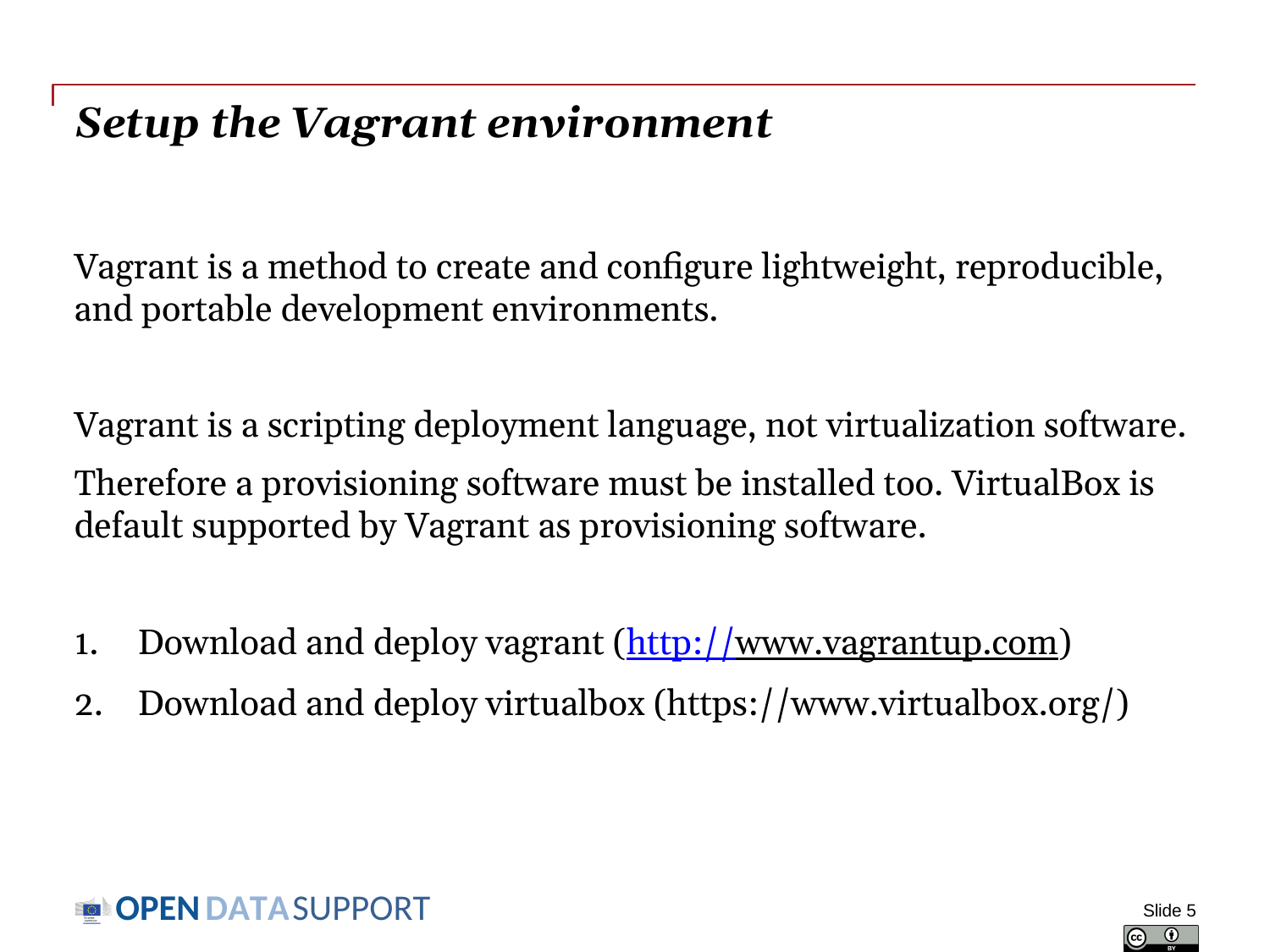

# Setup the Vagrant environment
Vagrant is a method to create and configure lightweight, reproducible, and portable development environments.

Vagrant is a scripting deployment language, not virtualization software.
Therefore a provisioning software must be installed too. VirtualBox is default supported by Vagrant as provisioning software.

Download and deploy vagrant (http://www.vagrantup.com)
Download and deploy virtualbox (https://www.virtualbox.org/)
Slide 5